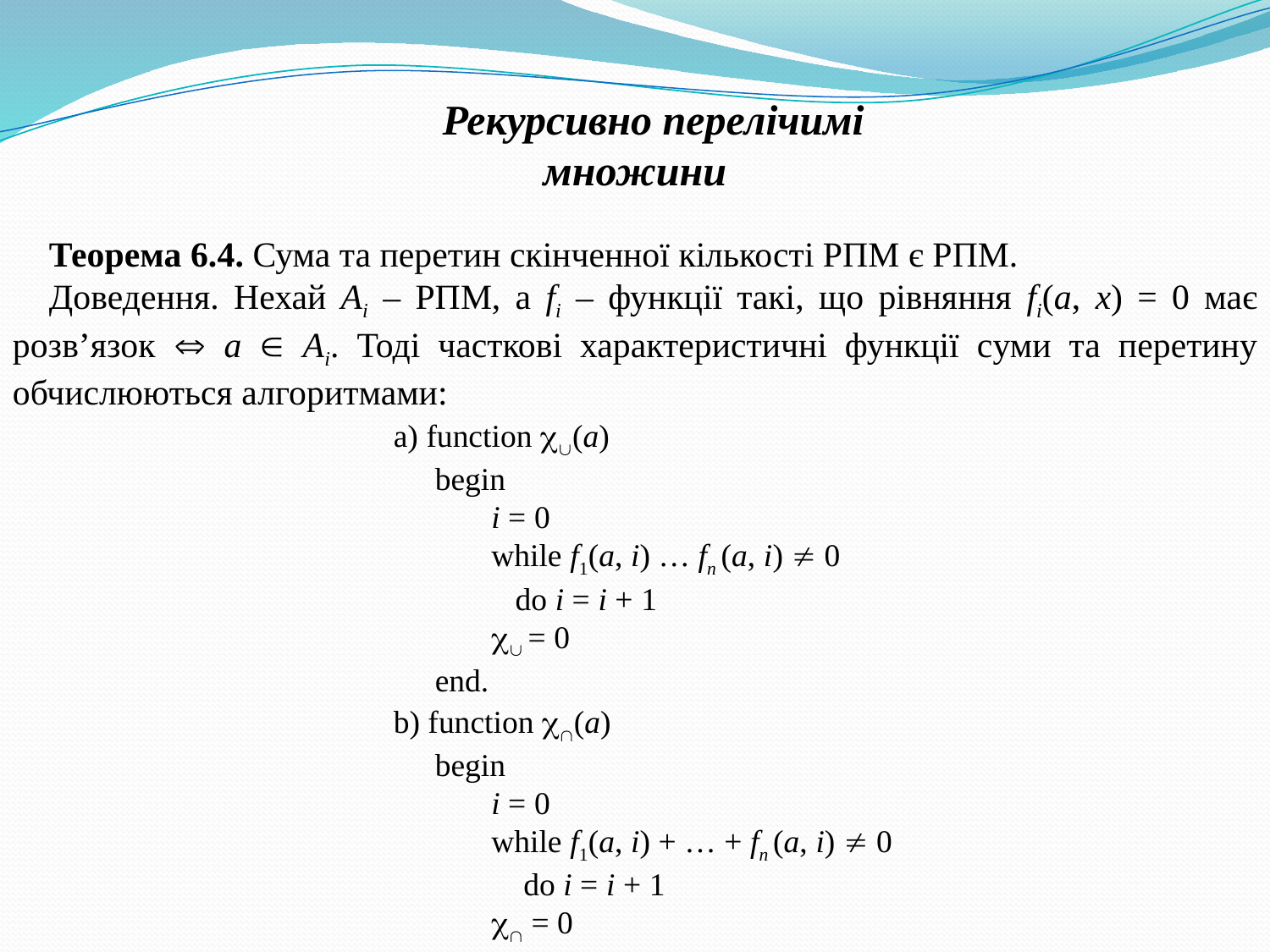

Рекурсивно перелічимі множини
Теорема 6.4. Сума та перетин скінченної кількості РПМ є РПМ.
Доведення. Нехай Аі – РПМ, а fі – функції такі, що рівняння fі(a, x) = 0 має розв’язок ⇔ a ∈ Ai. Тоді часткові характеристичні функції суми та перетину обчислюються алгоритмами:
                     		а) function χ∪(а)
                                                begin
                                                       i = 0
                                                       while f1(a, i) … fn (a, i) ≠ 0
                                                          do i = i + 1
                                                       χ∪ = 0
                                                end.
                                	b) function χ∩(а)
                                                begin
                                                       i = 0
                                                       while f1(a, i) + … + fn (a, i) ≠ 0
                                                           do i = i + 1
                                                       χ∩ = 0
                                                end.